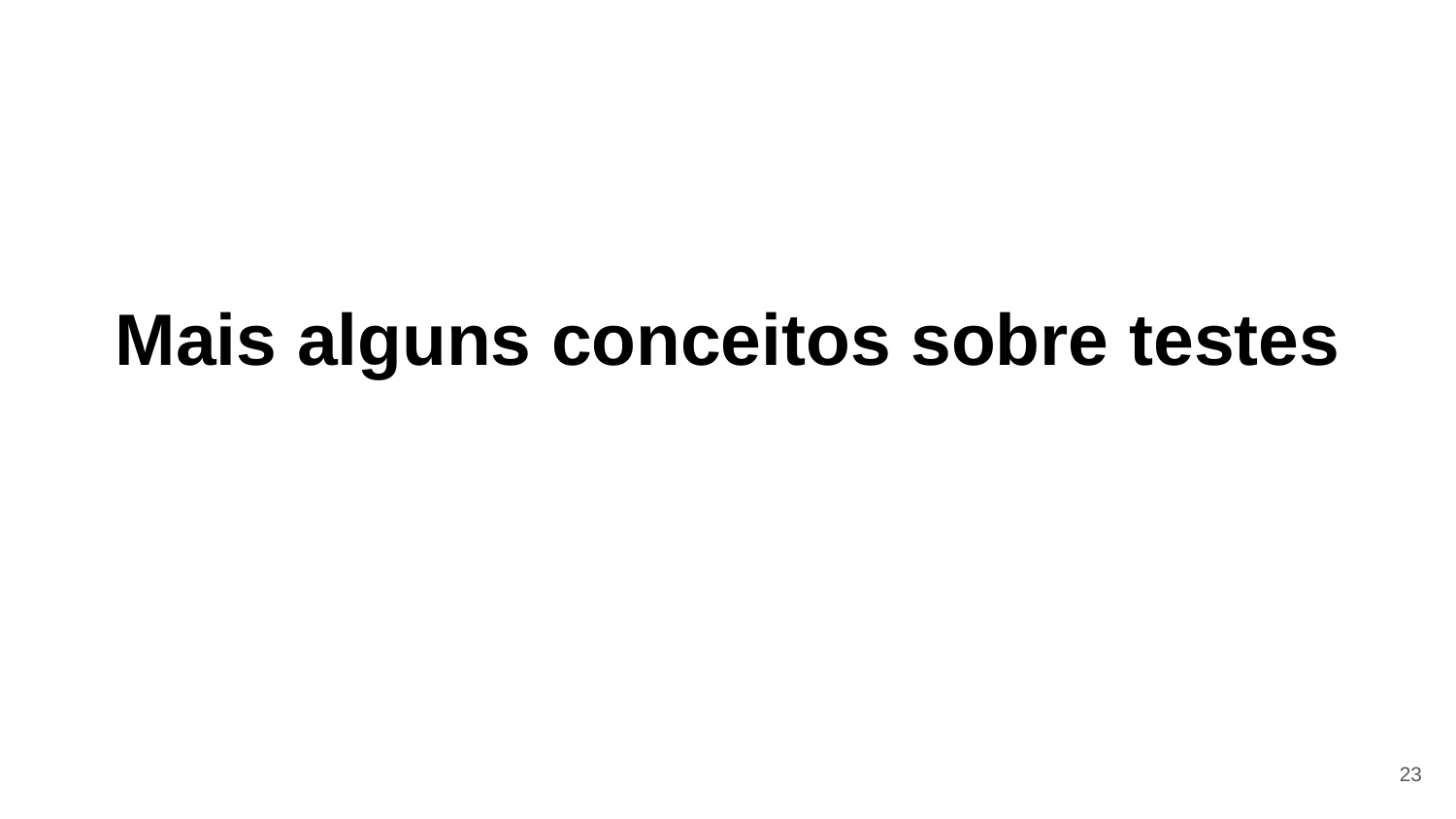

# Mais alguns conceitos sobre testes
23